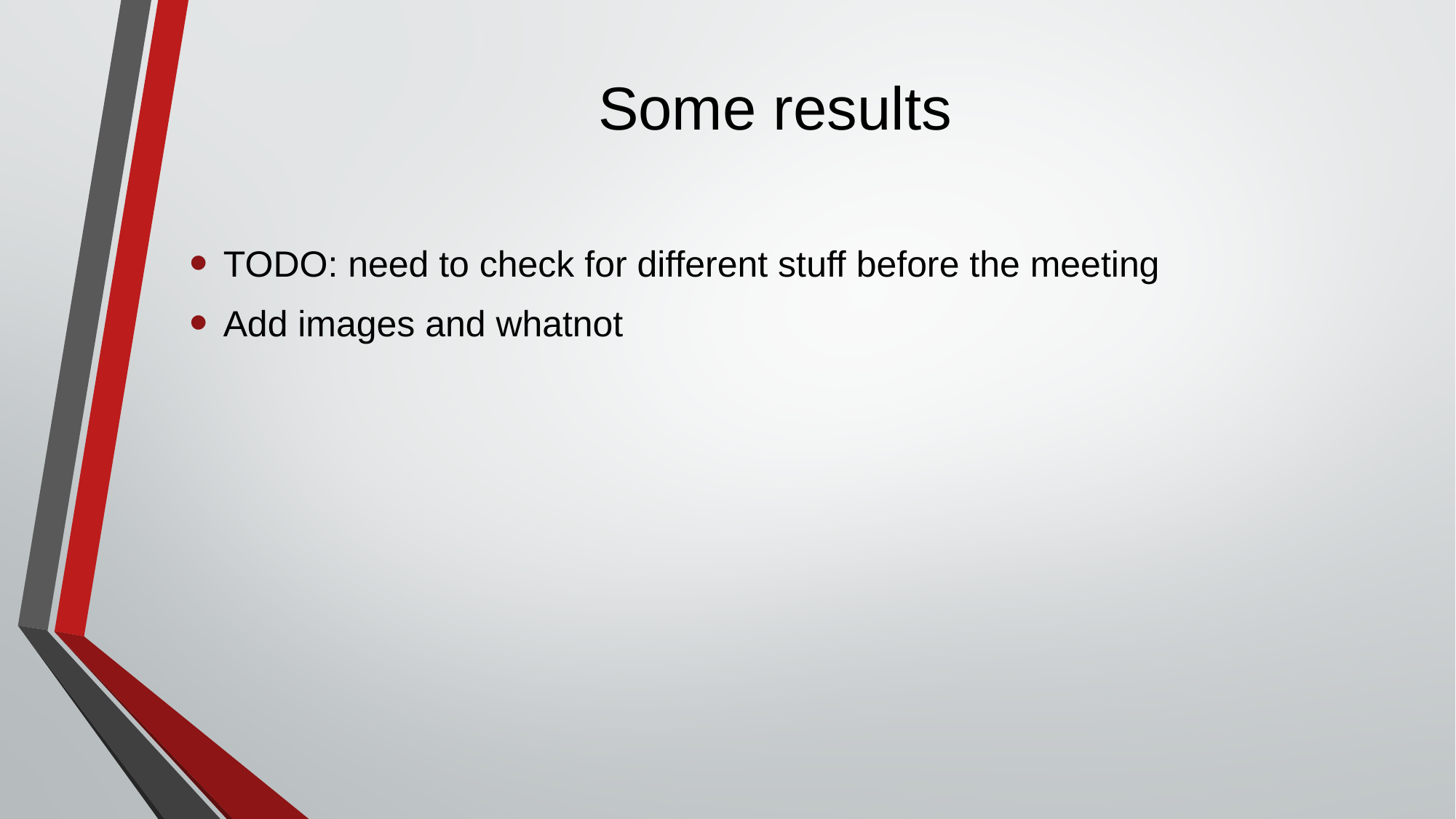

# Some results
TODO: need to check for different stuff before the meeting
Add images and whatnot